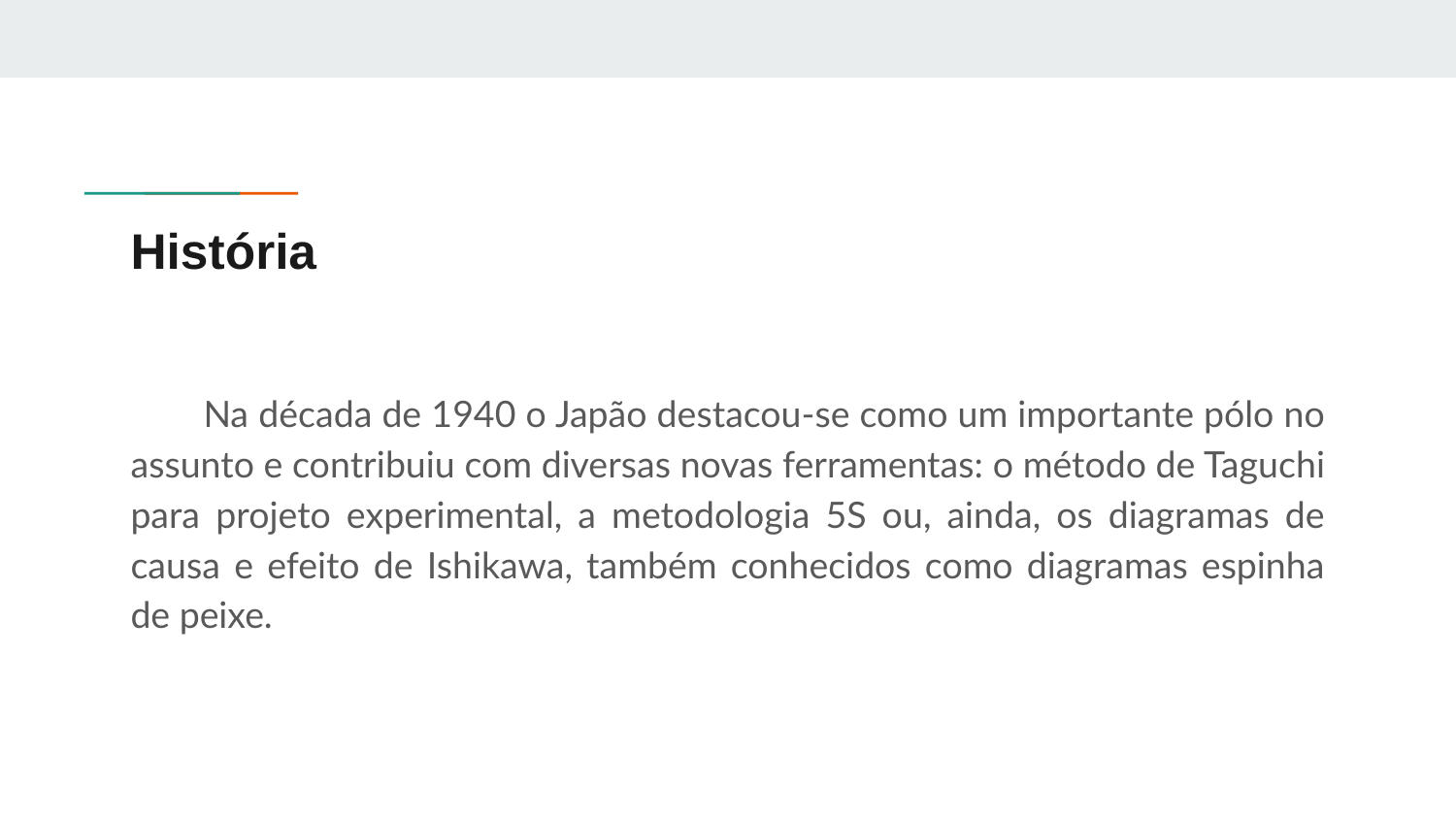

# História
Na década de 1940 o Japão destacou-se como um importante pólo no assunto e contribuiu com diversas novas ferramentas: o método de Taguchi para projeto experimental, a metodologia 5S ou, ainda, os diagramas de causa e efeito de Ishikawa, também conhecidos como diagramas espinha de peixe.